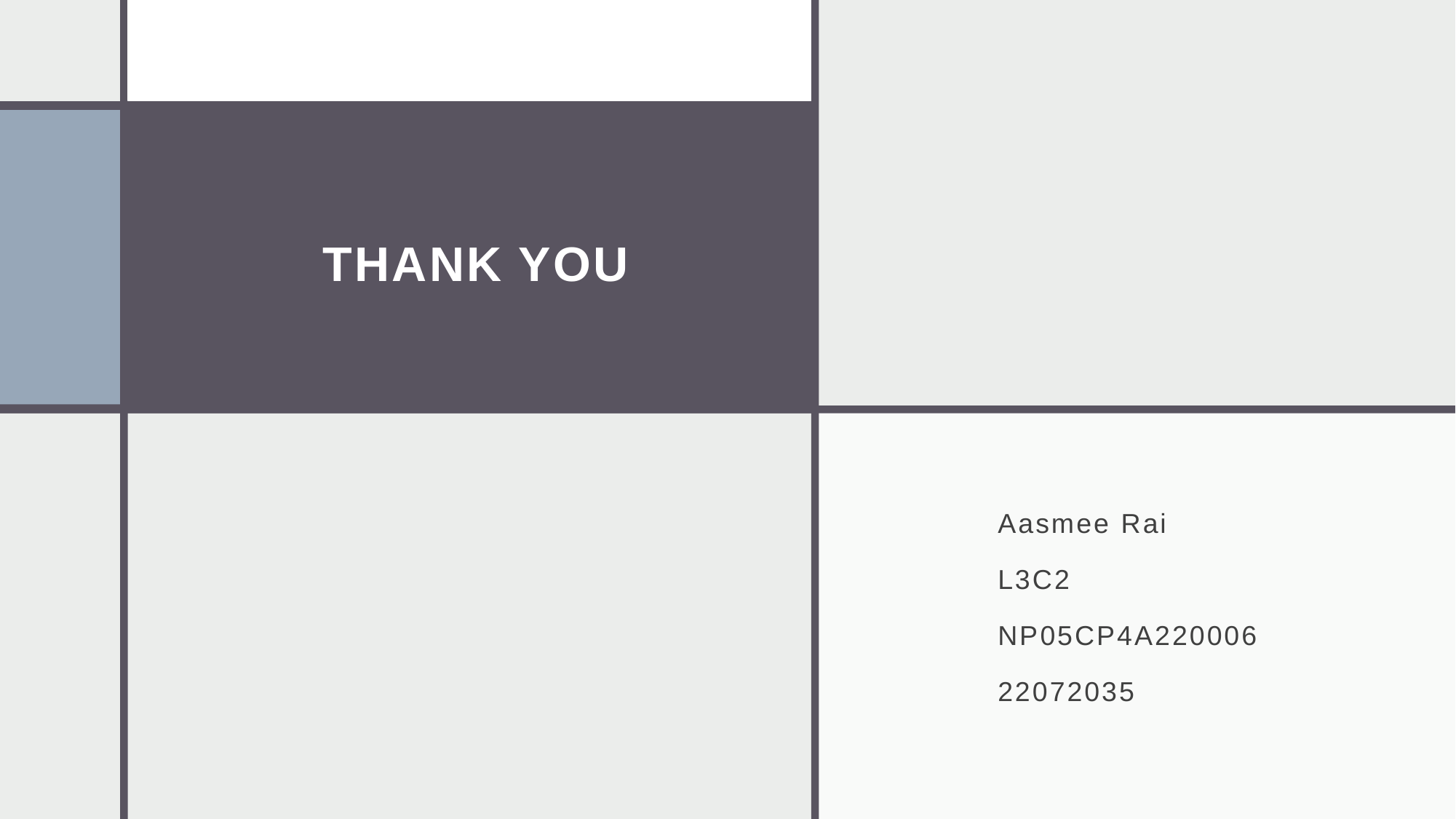

# THANK YOU
Aasmee Rai
L3C2
NP05CP4A220006
22072035